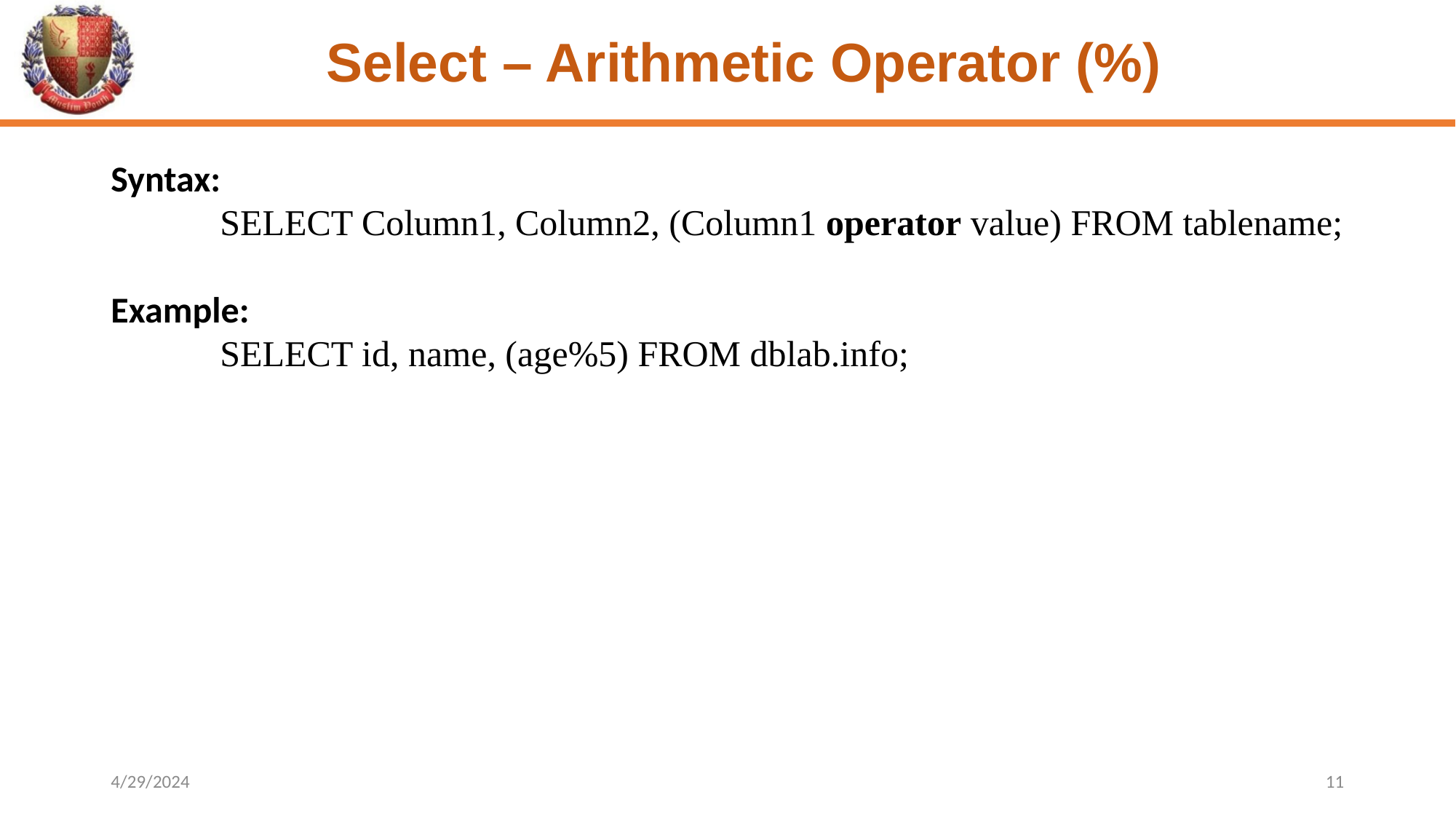

# Select – Arithmetic Operator (%)
Syntax:
	SELECT Column1, Column2, (Column1 operator value) FROM tablename;

Example:
	SELECT id, name, (age%5) FROM dblab.info;

4/29/2024
11